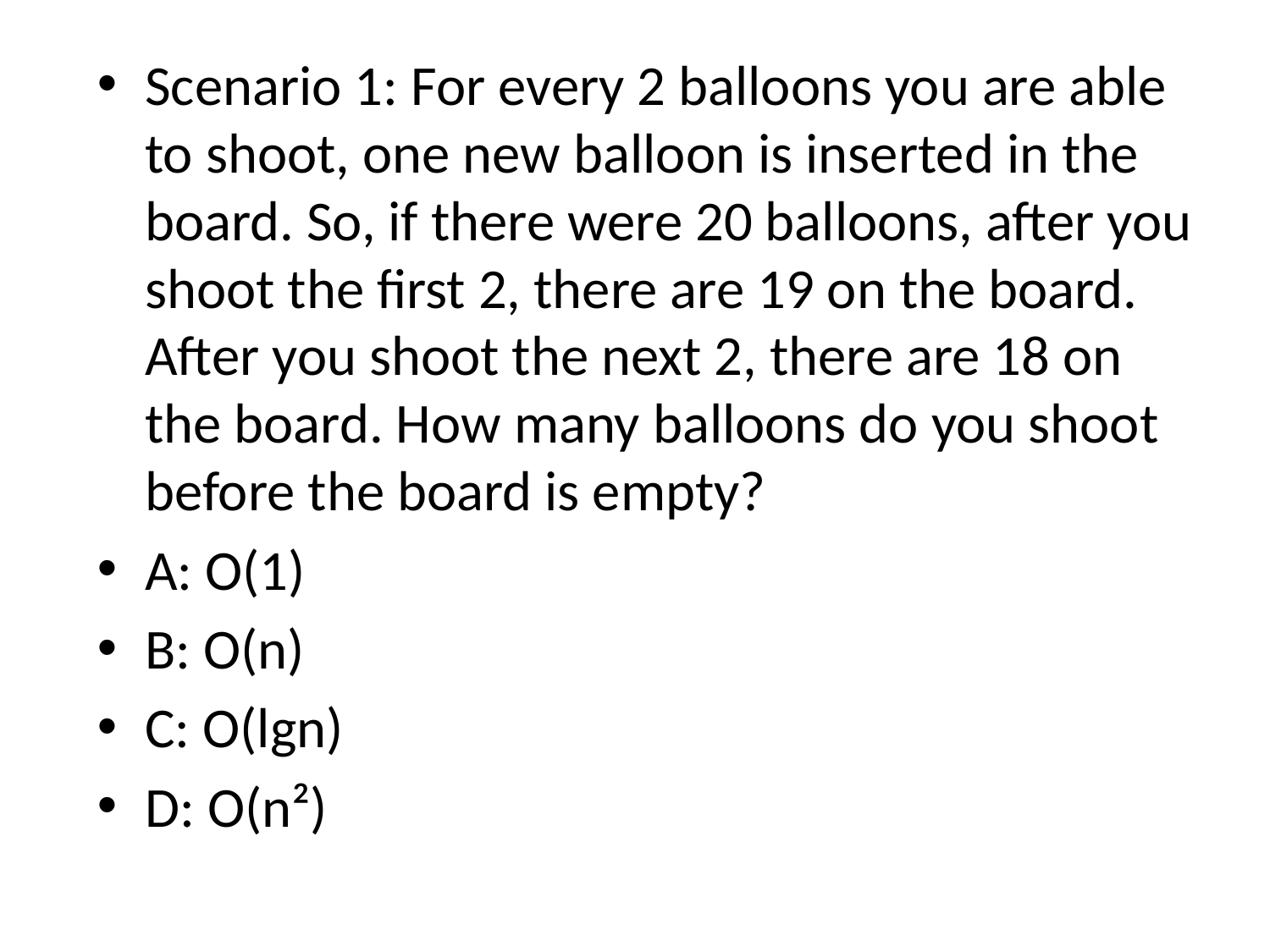

Scenario 1: For every 2 balloons you are able to shoot, one new balloon is inserted in the board. So, if there were 20 balloons, after you shoot the first 2, there are 19 on the board. After you shoot the next 2, there are 18 on the board. How many balloons do you shoot before the board is empty?
A: O(1)
B: O(n)
C: O(lgn)
D: O(n²)